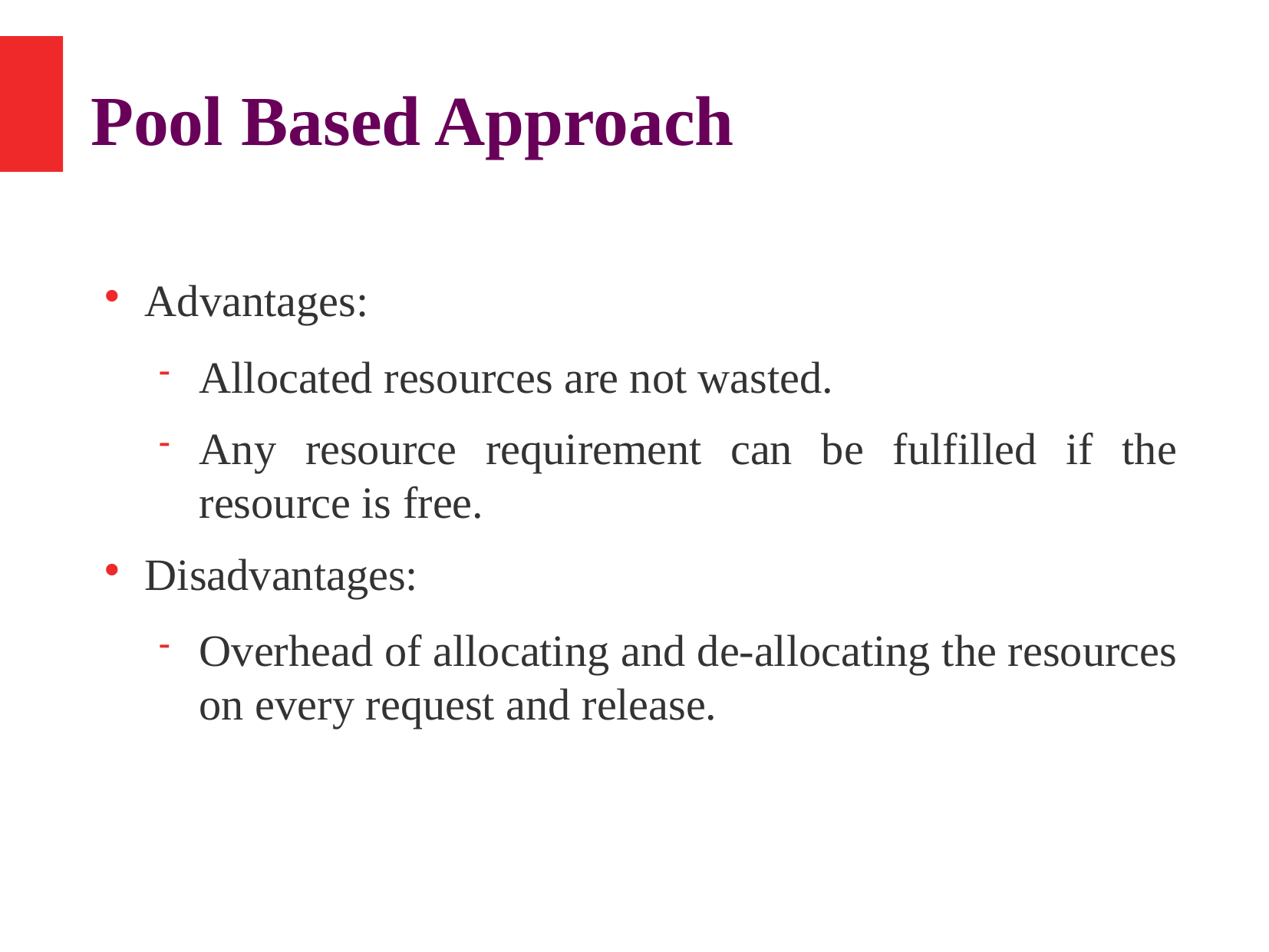

Pool Based Approach
Advantages:
Allocated resources are not wasted.
Any resource requirement can be fulfilled if the resource is free.
Disadvantages:
Overhead of allocating and de-allocating the resources on every request and release.